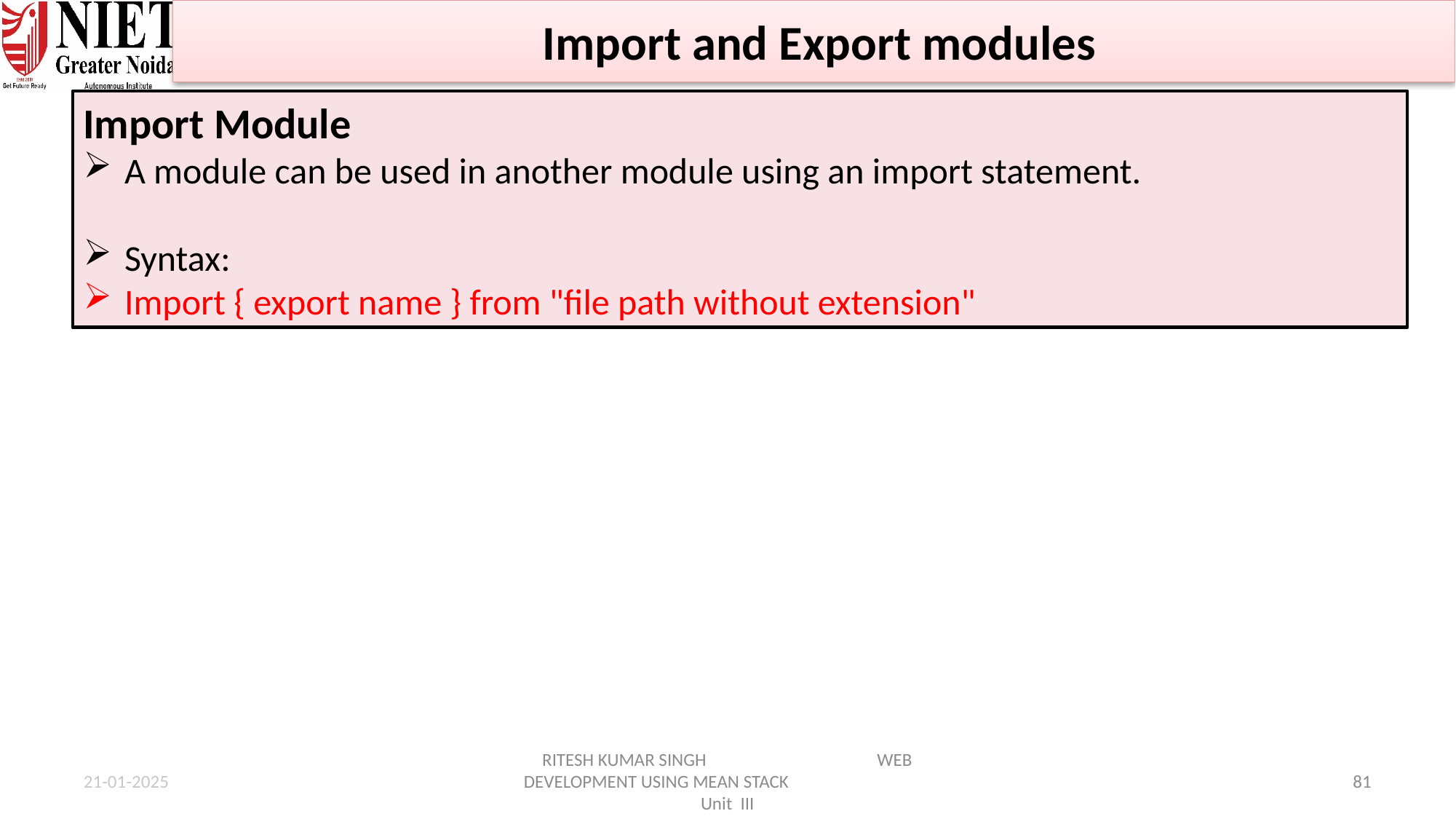

Import and Export modules
Import Module
A module can be used in another module using an import statement.

Syntax:
Import { export name } from "file path without extension"

21-01-2025
RITESH KUMAR SINGH                                         WEB DEVELOPMENT USING MEAN STACK                                   Unit  III
81